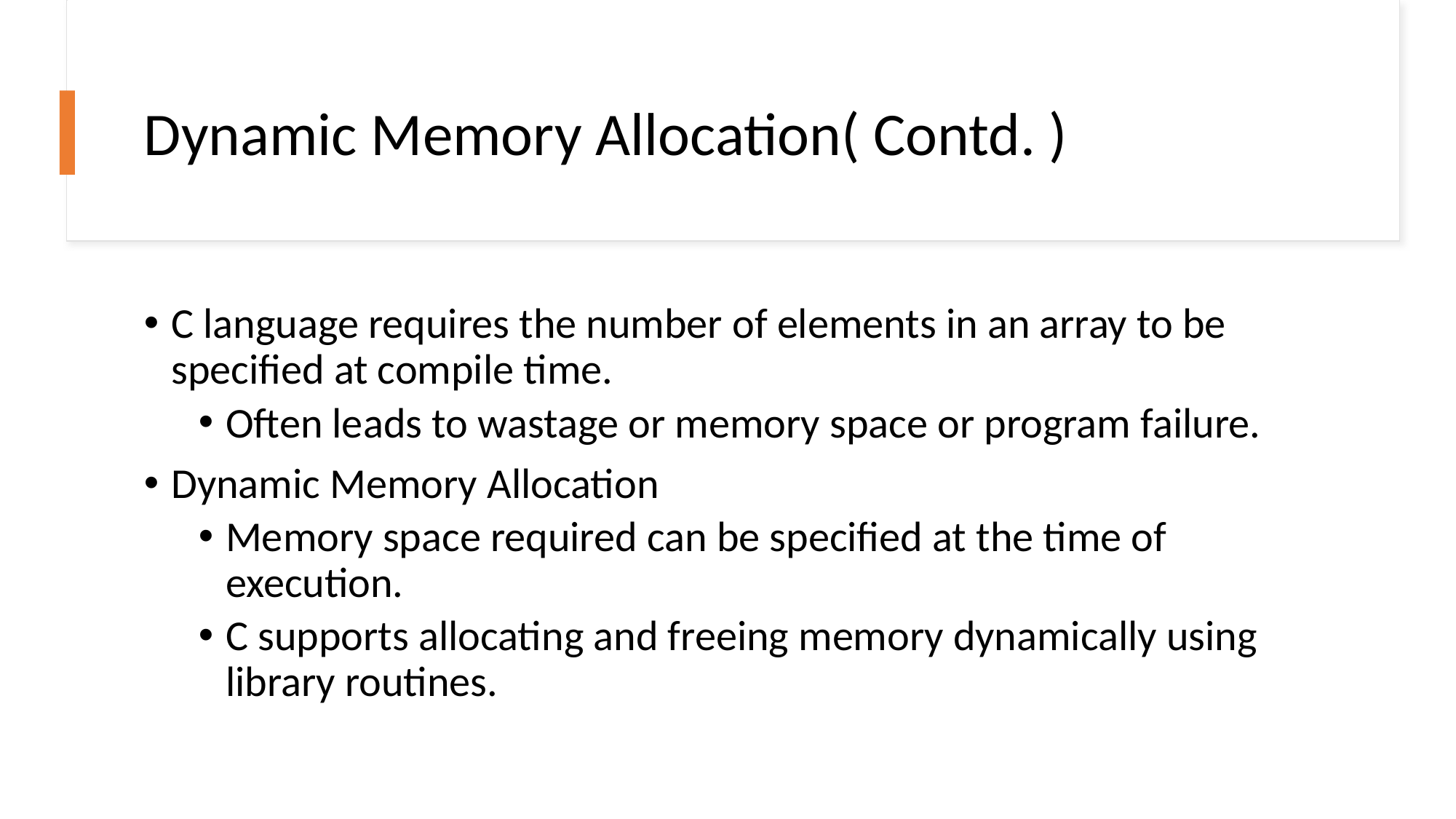

# Dynamic Memory Allocation( Contd. )

C language requires the number of elements in an array to be specified at compile time.
Often leads to wastage or memory space or program failure.
Dynamic Memory Allocation
Memory space required can be specified at the time of execution.
C supports allocating and freeing memory dynamically using library routines.